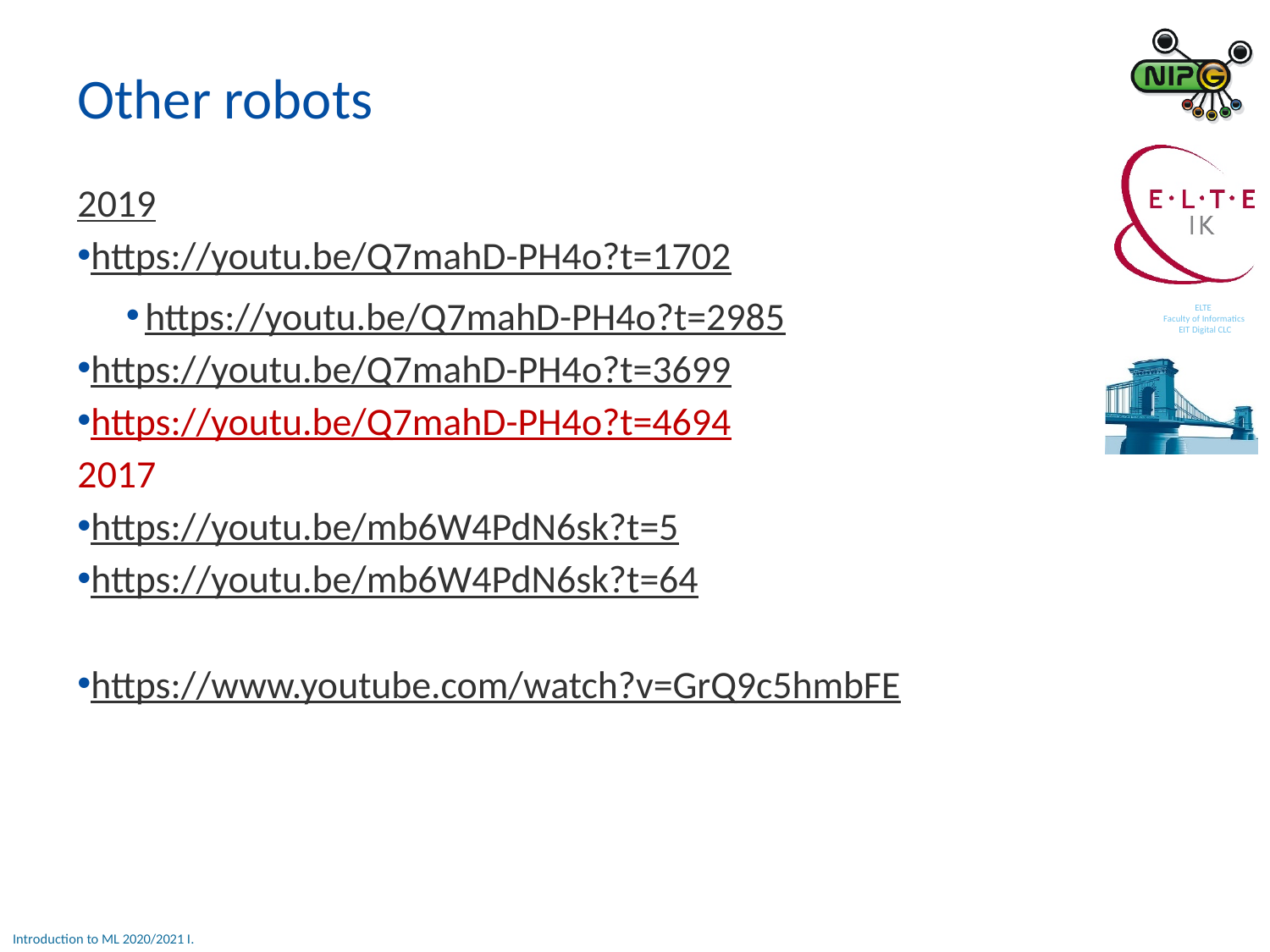

Other robots
2019
https://youtu.be/Q7mahD-PH4o?t=1702
https://youtu.be/Q7mahD-PH4o?t=2985
https://youtu.be/Q7mahD-PH4o?t=3699
https://youtu.be/Q7mahD-PH4o?t=4694
2017
https://youtu.be/mb6W4PdN6sk?t=5
https://youtu.be/mb6W4PdN6sk?t=64

https://www.youtube.com/watch?v=GrQ9c5hmbFE